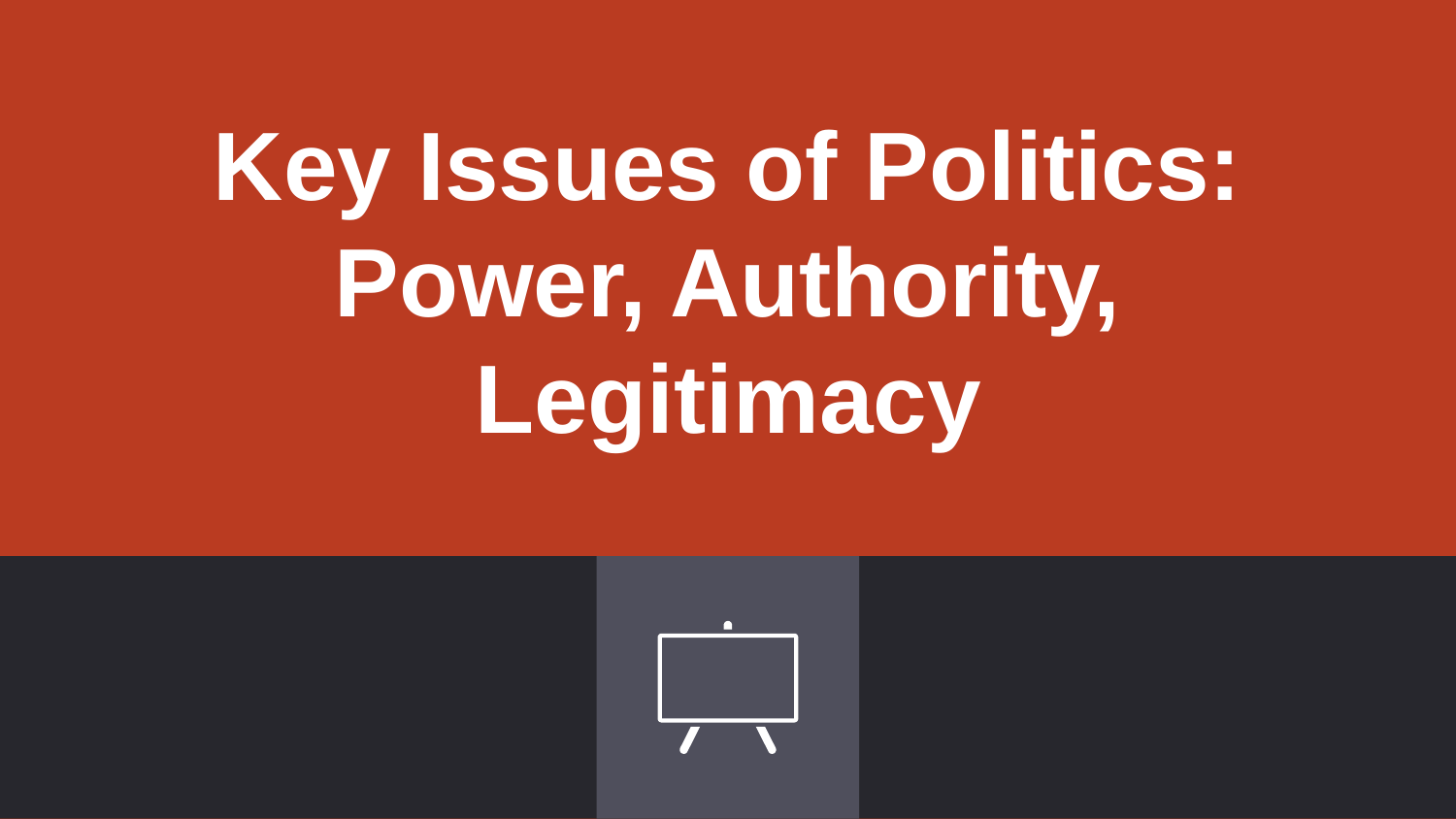

# Key Issues of Politics: Power, Authority, Legitimacy